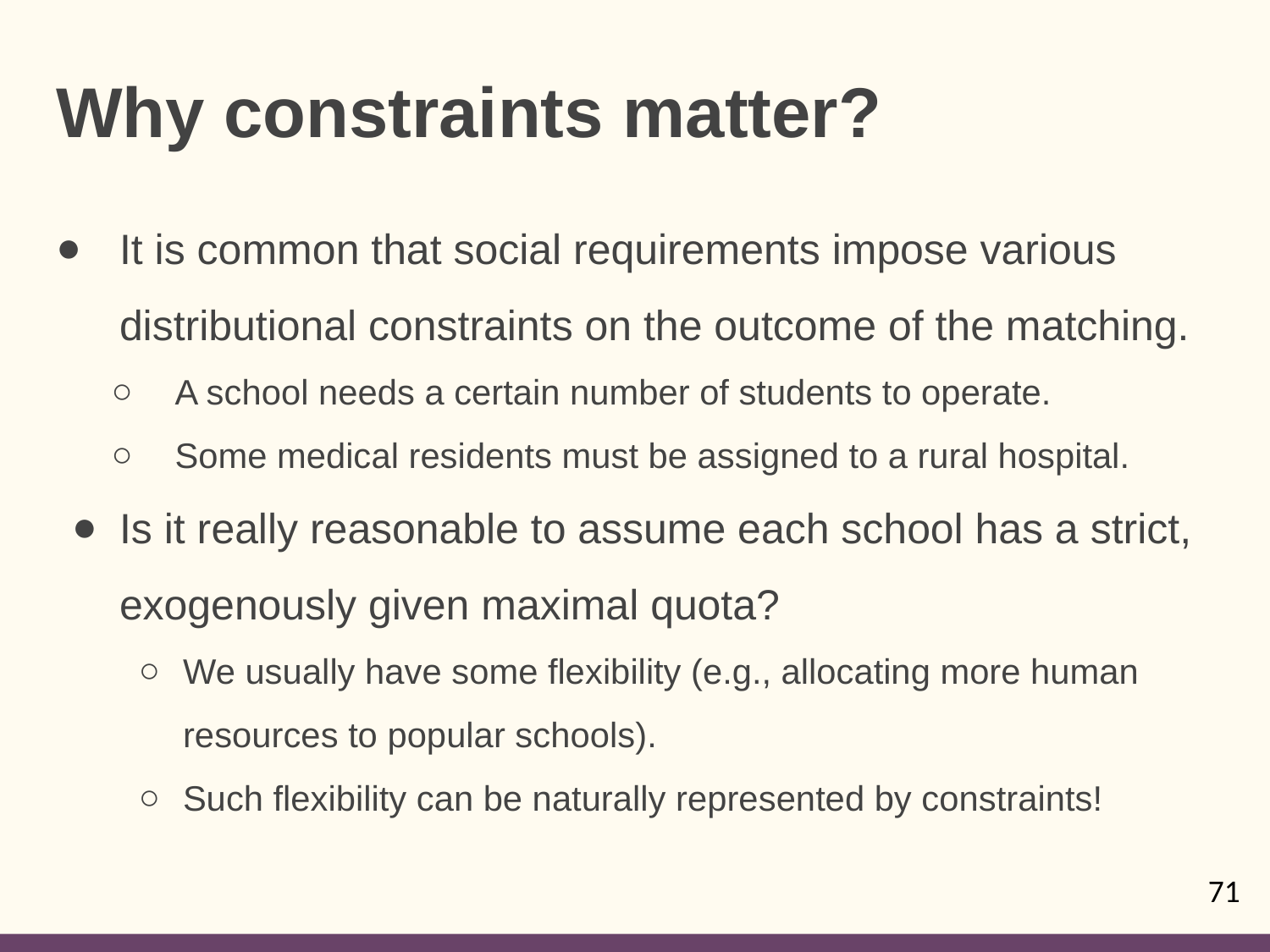

# Why constraints matter?
It is common that social requirements impose various distributional constraints on the outcome of the matching.
A school needs a certain number of students to operate.
Some medical residents must be assigned to a rural hospital.
Is it really reasonable to assume each school has a strict,
exogenously given maximal quota?
We usually have some flexibility (e.g., allocating more human resources to popular schools).
Such flexibility can be naturally represented by constraints!
71